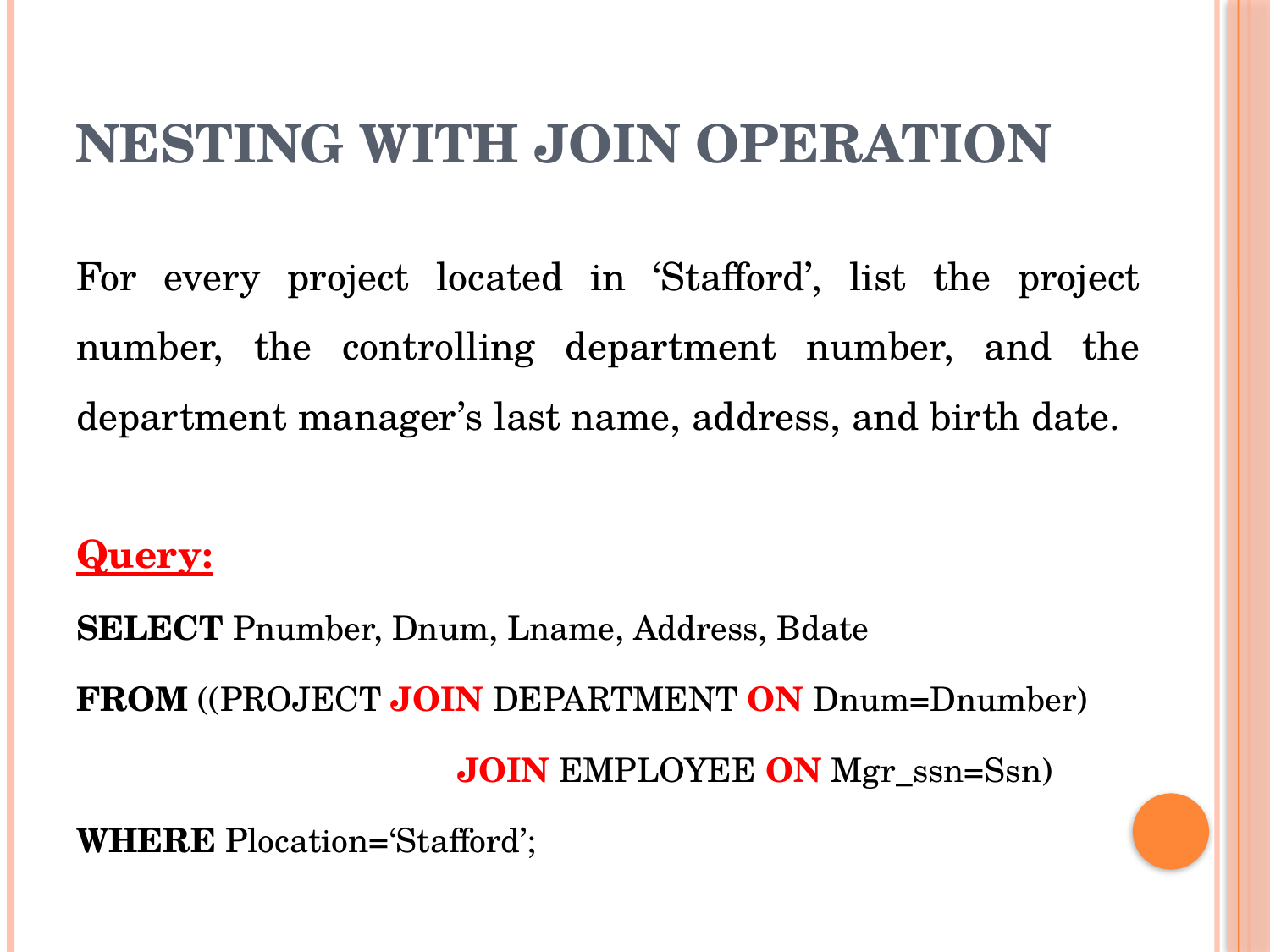

# Nesting with Join Operation
For every project located in ‘Stafford’, list the project number, the controlling department number, and the department manager’s last name, address, and birth date.

Query:
SELECT Pnumber, Dnum, Lname, Address, Bdate
FROM ((PROJECT JOIN DEPARTMENT ON Dnum=Dnumber)
			JOIN EMPLOYEE ON Mgr_ssn=Ssn)
WHERE Plocation=‘Stafford’;